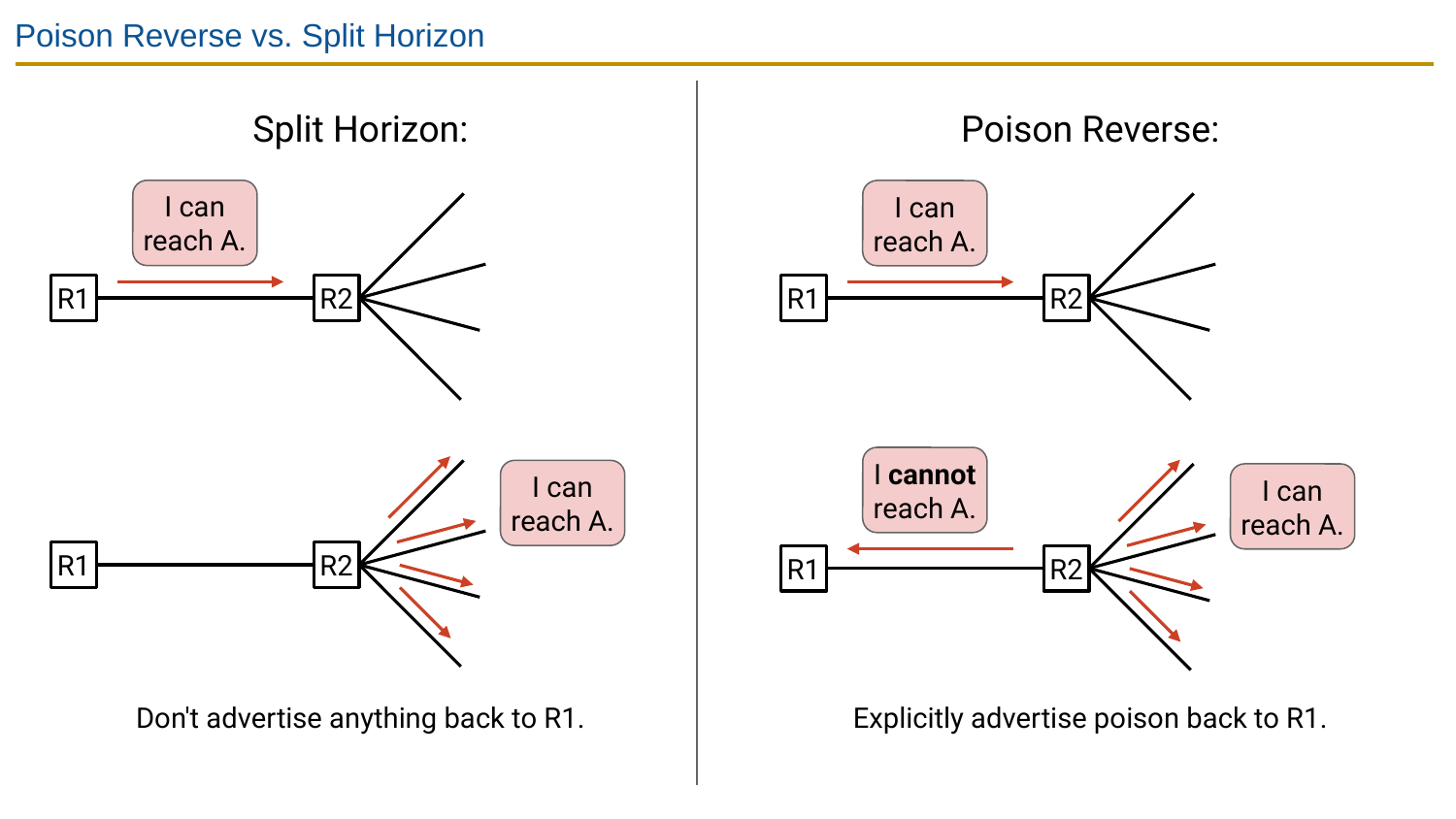

# Poison Reverse vs. Split Horizon
Split Horizon:
Poison Reverse:
I can reach A.
I can reach A.
R1
R2
R1
R2
I cannot reach A.
I can reach A.
I can reach A.
R1
R2
R1
R2
Don't advertise anything back to R1.
Explicitly advertise poison back to R1.